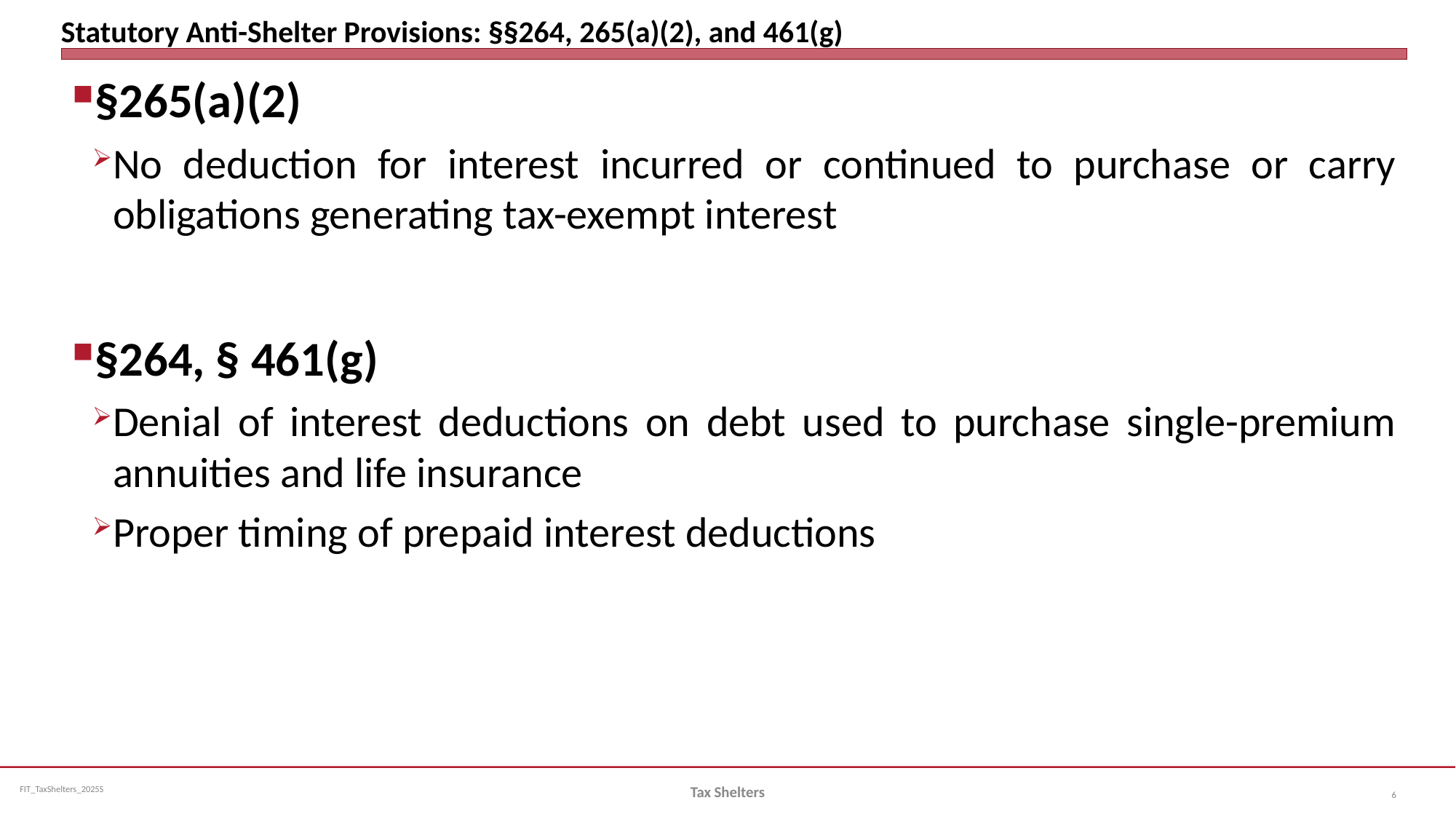

# Statutory Anti-Shelter Provisions: §§264, 265(a)(2), and 461(g)
§265(a)(2)
No deduction for interest incurred or continued to purchase or carry obligations generating tax-exempt interest

§264, § 461(g)
Denial of interest deductions on debt used to purchase single-premium annuities and life insurance
Proper timing of prepaid interest deductions

Tax Shelters
6